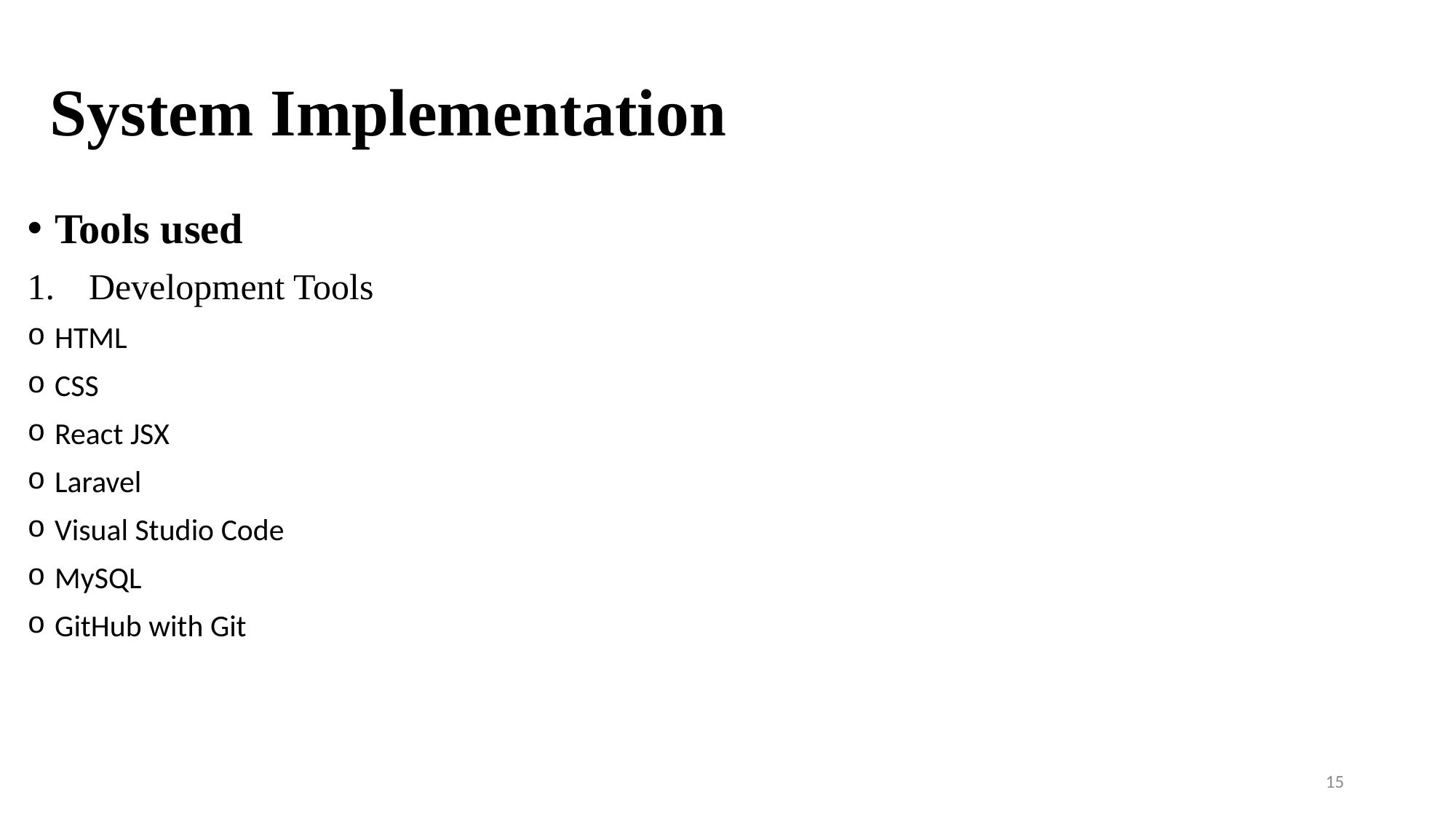

# System Implementation
Tools used
Development Tools
HTML
CSS
React JSX
Laravel
Visual Studio Code
MySQL
GitHub with Git

15